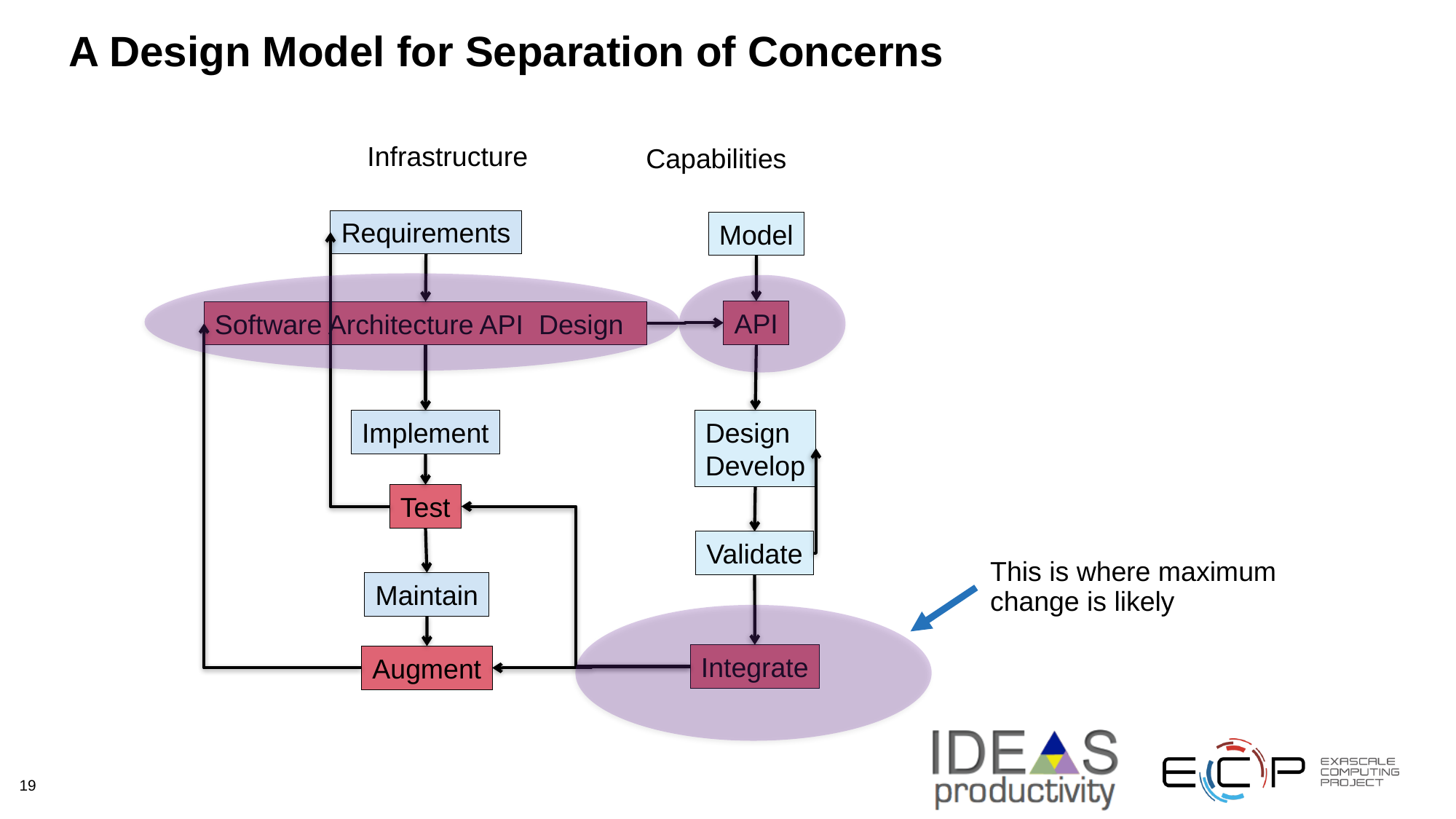

# A Design Model for Separation of Concerns
Infrastructure
Capabilities
Requirements
Software Architecture API  Design
Implement
Test
Maintain
Augment
Model
API
Design
Develop
Validate
Integrate

This is where maximum
change is likely